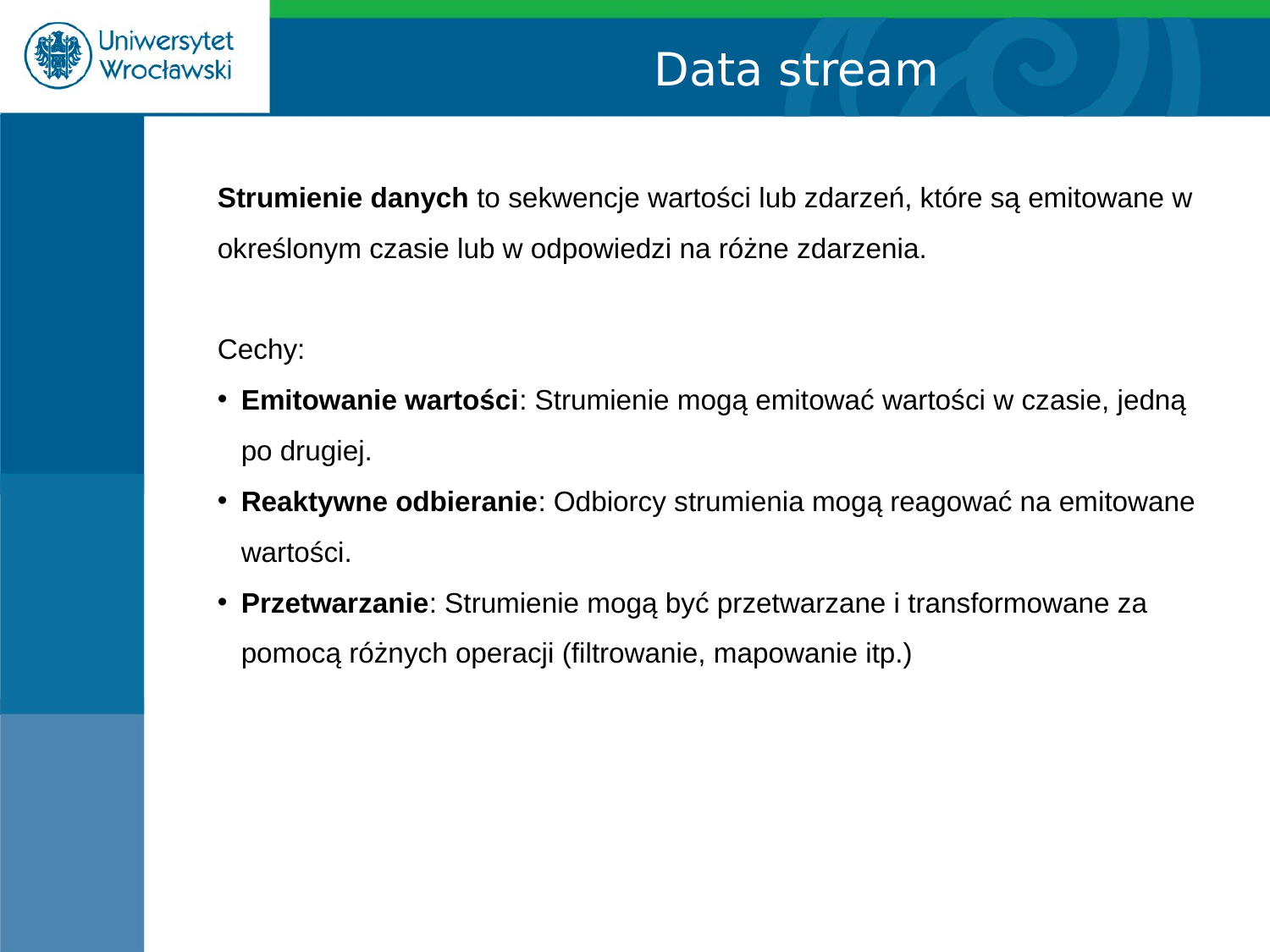

Data stream
Strumienie danych to sekwencje wartości lub zdarzeń, które są emitowane w określonym czasie lub w odpowiedzi na różne zdarzenia.

Cechy:
Emitowanie wartości: Strumienie mogą emitować wartości w czasie, jedną po drugiej.
Reaktywne odbieranie: Odbiorcy strumienia mogą reagować na emitowane wartości.
Przetwarzanie: Strumienie mogą być przetwarzane i transformowane za pomocą różnych operacji (filtrowanie, mapowanie itp.)